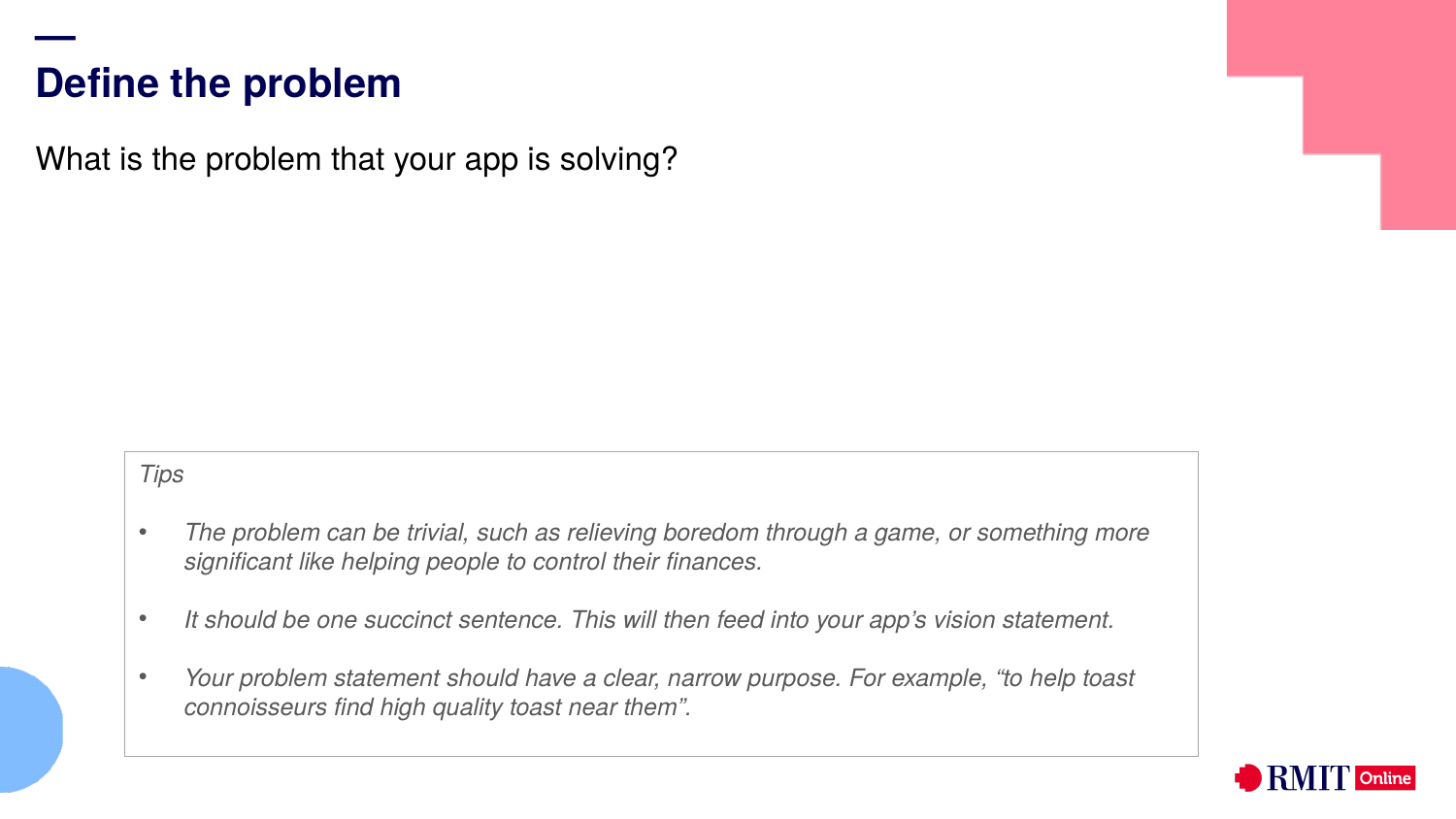

—
Define the problem
What is the problem that your app is solving?

Tips

The problem can be trivial, such as relieving boredom through a game, or something more significant like helping people to control their finances.

It should be one succinct sentence. This will then feed into your app’s vision statement.

Your problem statement should have a clear, narrow purpose. For example, “to help toast connoisseurs find high quality toast near them”.